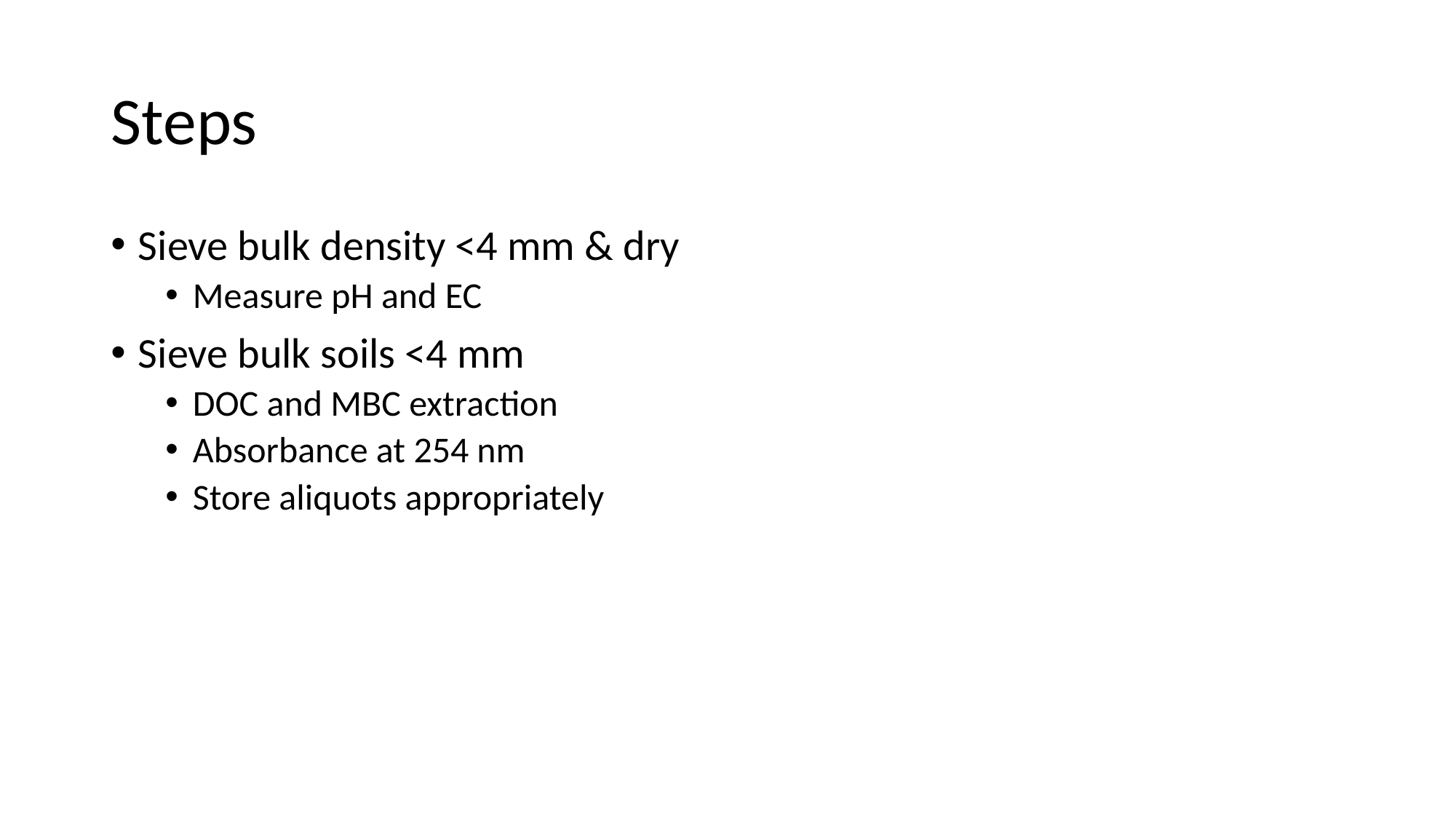

# Steps
Sieve bulk density <4 mm & dry
Measure pH and EC
Sieve bulk soils <4 mm
DOC and MBC extraction
Absorbance at 254 nm
Store aliquots appropriately